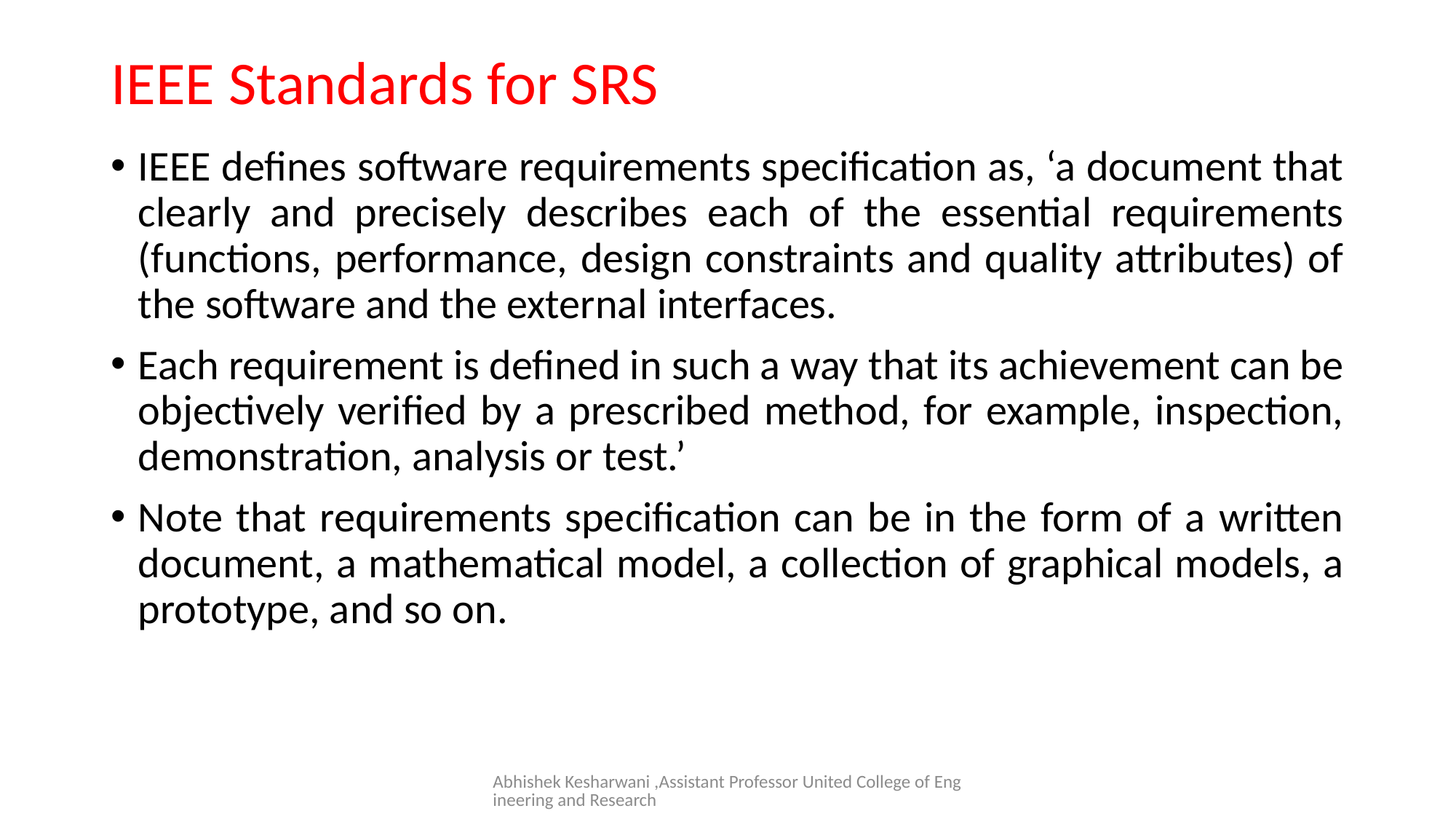

# IEEE Standards for SRS
IEEE defines software requirements specification as, ‘a document that clearly and precisely describes each of the essential requirements (functions, performance, design constraints and quality attributes) of the software and the external interfaces.
Each requirement is defined in such a way that its achievement can be objectively verified by a prescribed method, for example, inspection, demonstration, analysis or test.’
Note that requirements specification can be in the form of a written document, a mathematical model, a collection of graphical models, a prototype, and so on.
Abhishek Kesharwani ,Assistant Professor United College of Engineering and Research